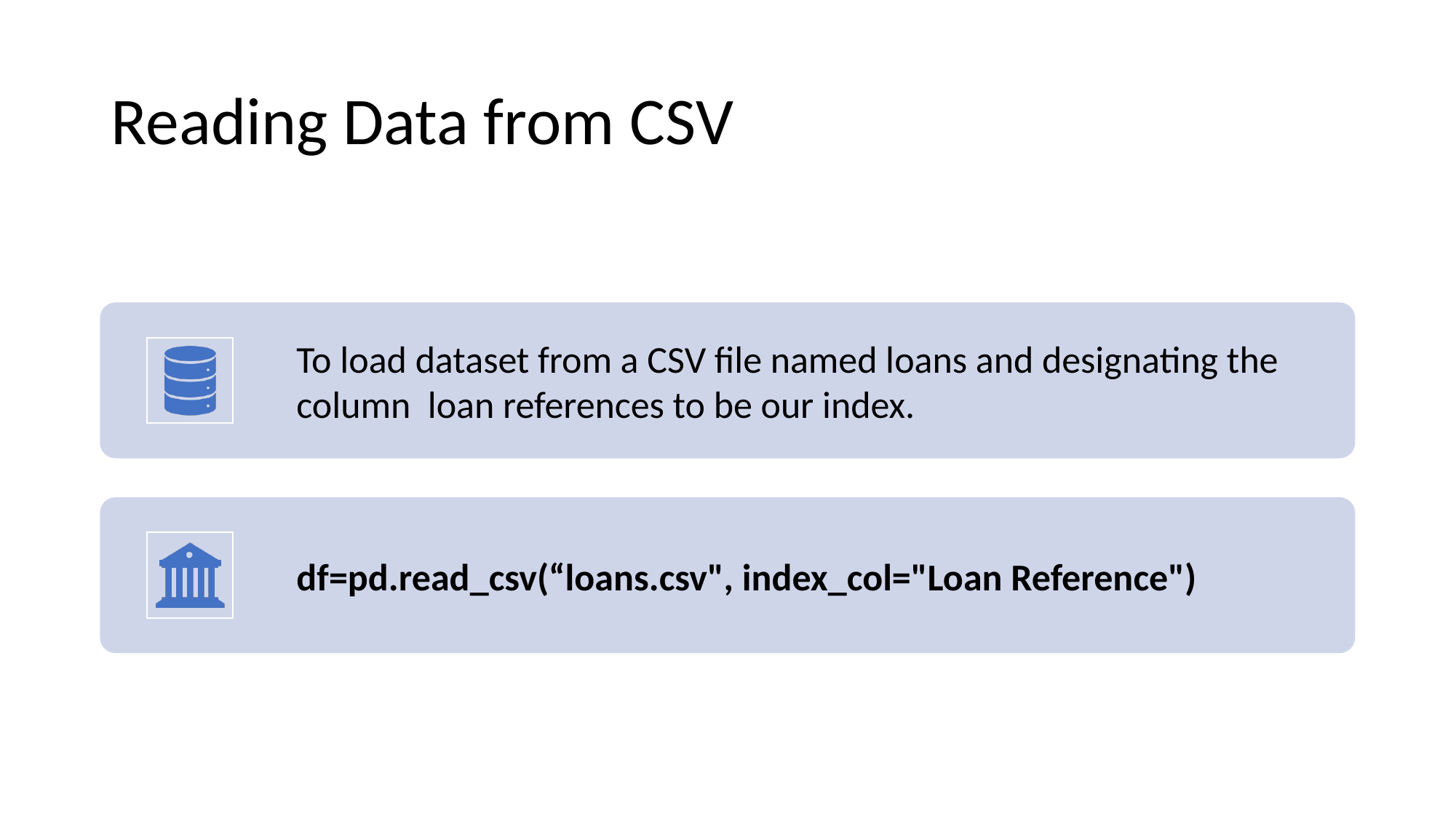

# Reading Data from CSV
To load dataset from a CSV file named loans and designating the column  loan references to be our index.
df=pd.read_csv(“loans.csv", index_col="Loan Reference")